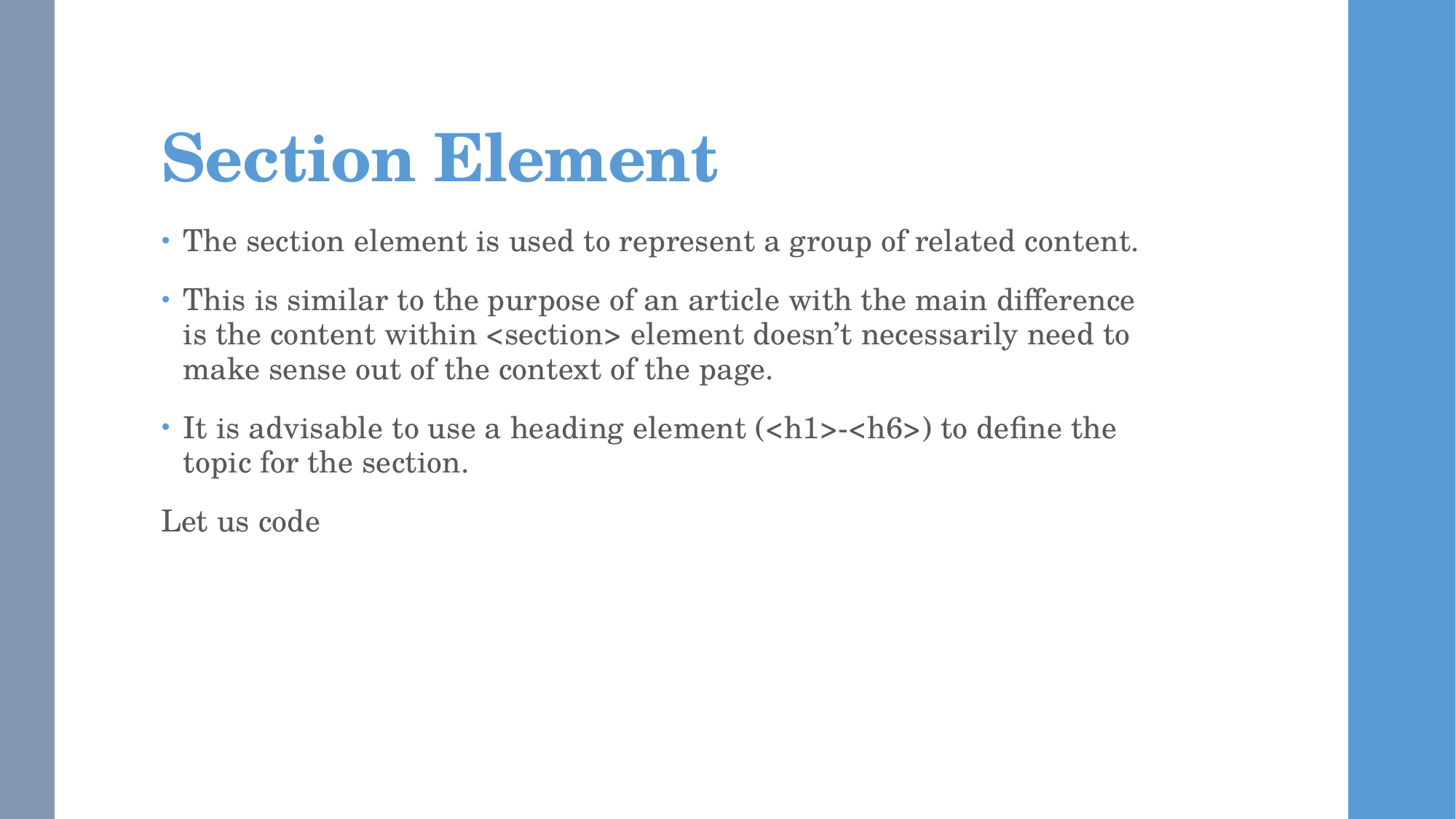

# Section Element
The section element is used to represent a group of related content.
This is similar to the purpose of an article with the main difference is the content within <section> element doesn’t necessarily need to make sense out of the context of the page.
It is advisable to use a heading element (<h1>-<h6>) to define the topic for the section.
Let us code